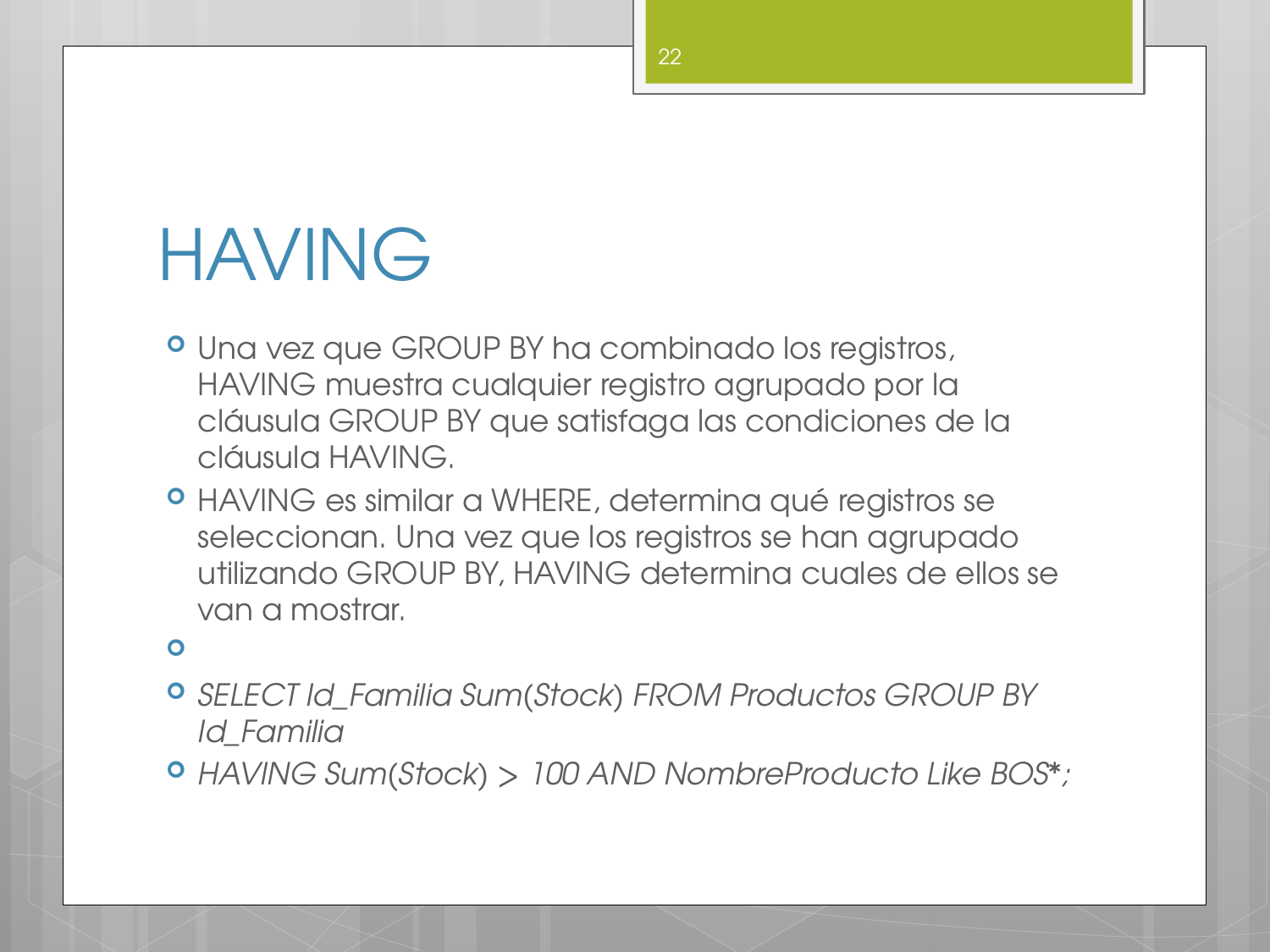

22
# HAVING
Una vez que GROUP BY ha combinado los registros, HAVING muestra cualquier registro agrupado por la cláusula GROUP BY que satisfaga las condiciones de la cláusula HAVING.
HAVING es similar a WHERE, determina qué registros se seleccionan. Una vez que los registros se han agrupado utilizando GROUP BY, HAVING determina cuales de ellos se van a mostrar.

SELECT Id_Familia Sum(Stock) FROM Productos GROUP BY Id_Familia
HAVING Sum(Stock) > 100 AND NombreProducto Like BOS*;